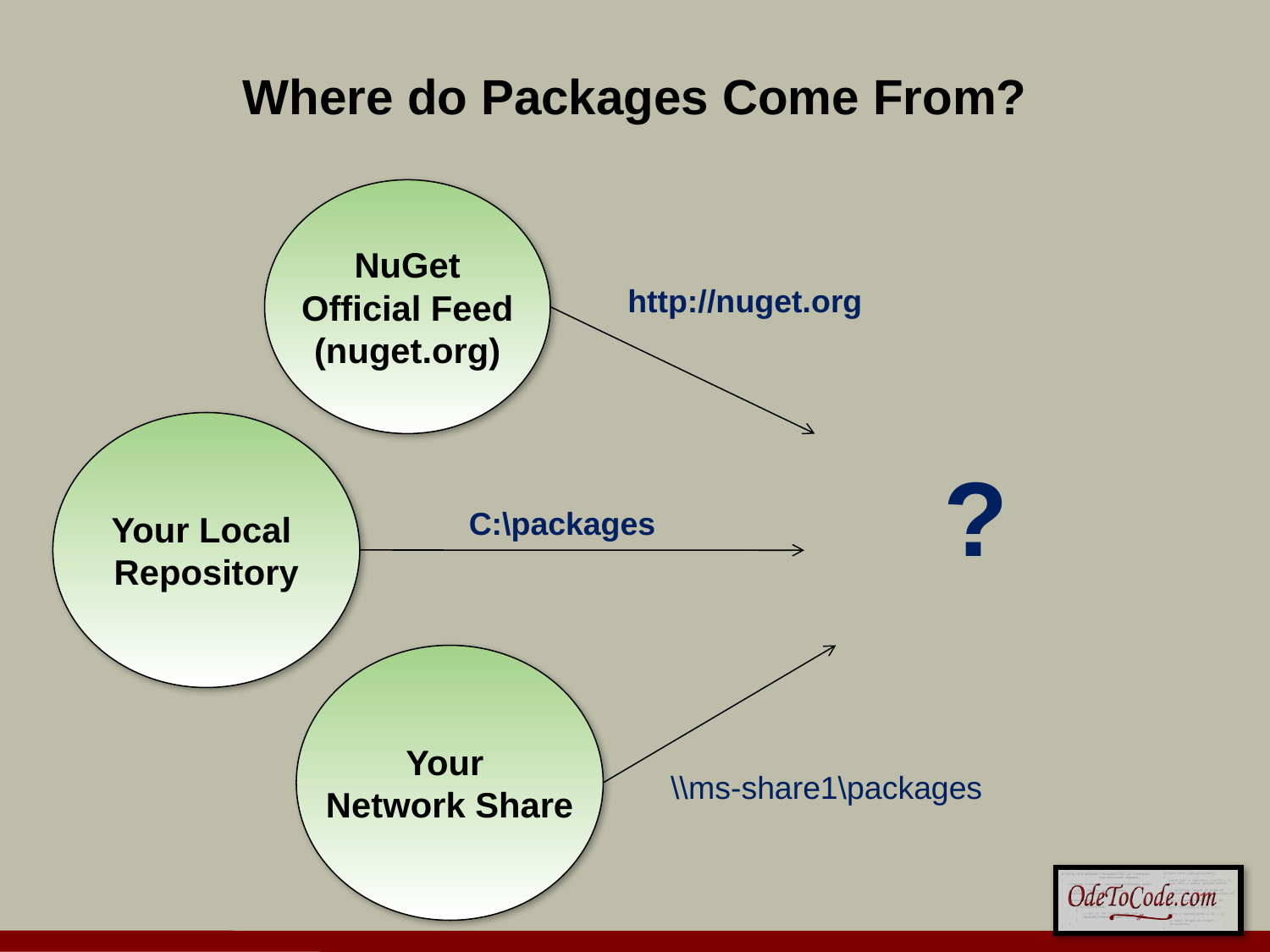

# Where do Packages Come From?
NuGet
Official Feed
(nuget.org)
http://nuget.org
Your Local
Repository
?
C:\packages
Your
Network Share
\\ms-share1\packages